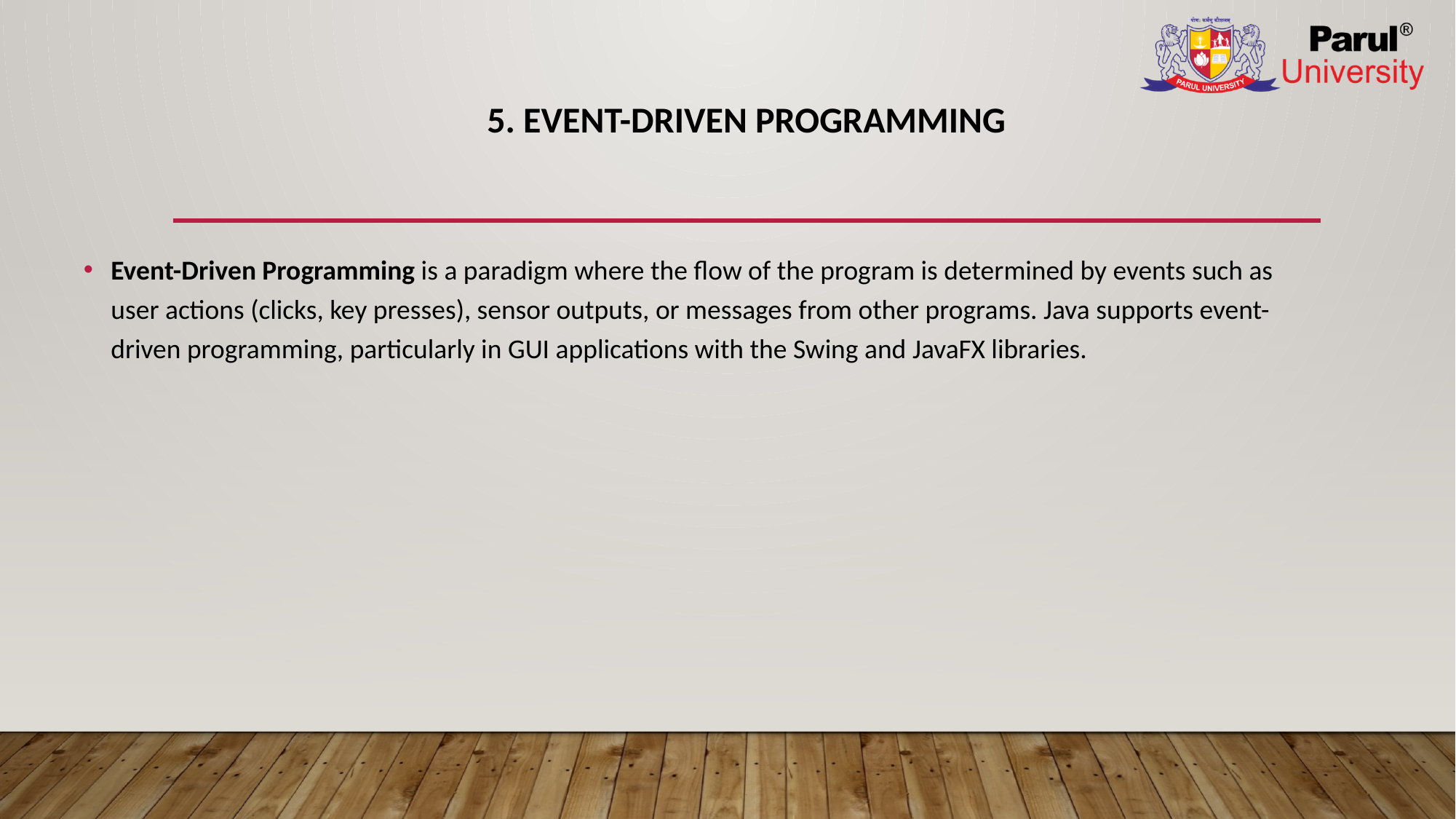

# 5. Event-Driven Programming
Event-Driven Programming is a paradigm where the flow of the program is determined by events such as user actions (clicks, key presses), sensor outputs, or messages from other programs. Java supports event-driven programming, particularly in GUI applications with the Swing and JavaFX libraries.